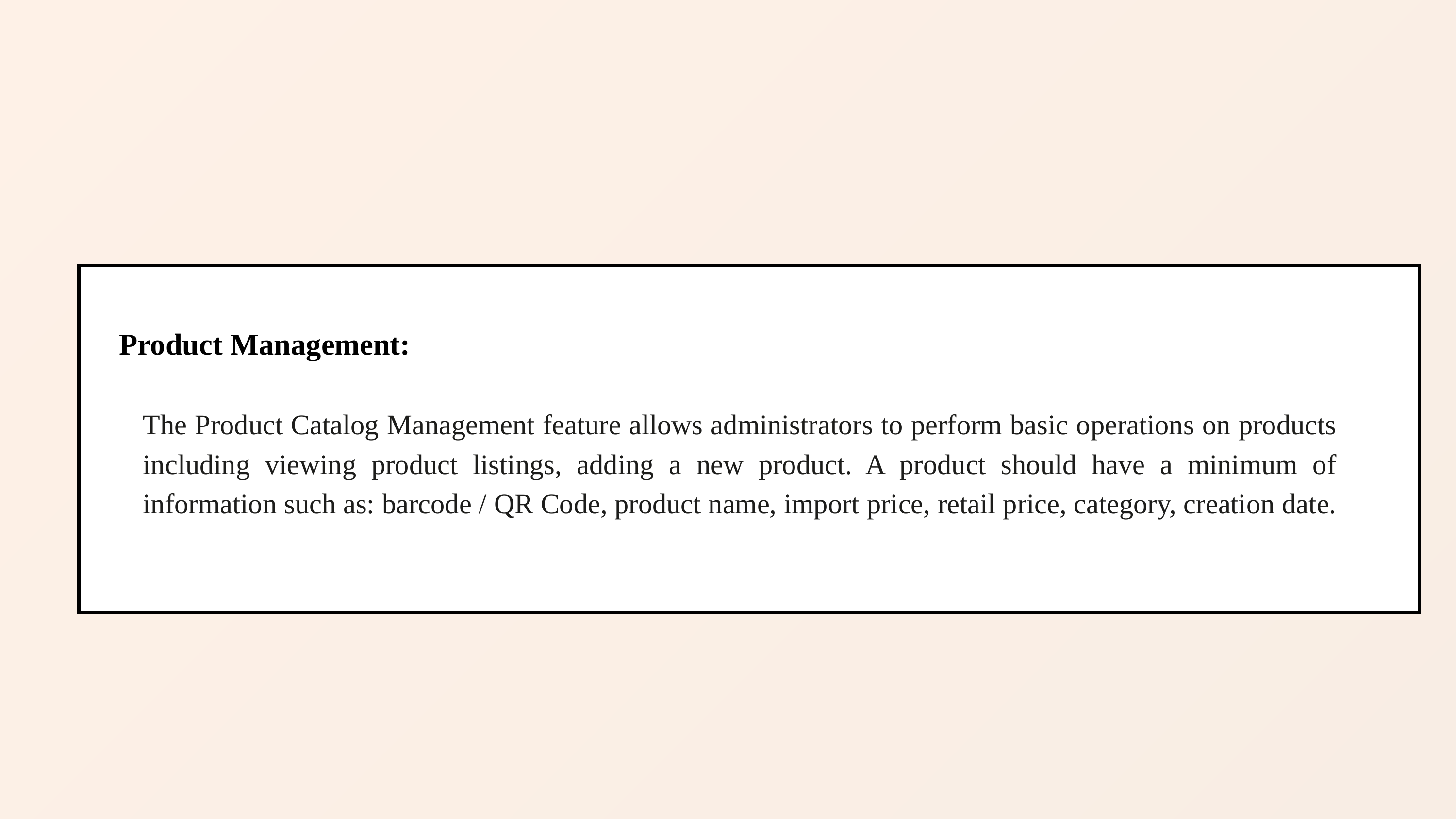

Product Management:

The Product Catalog Management feature allows administrators to perform basic operations on products including viewing product listings, adding a new product. A product should have a minimum of information such as: barcode / QR Code, product name, import price, retail price, category, creation date.